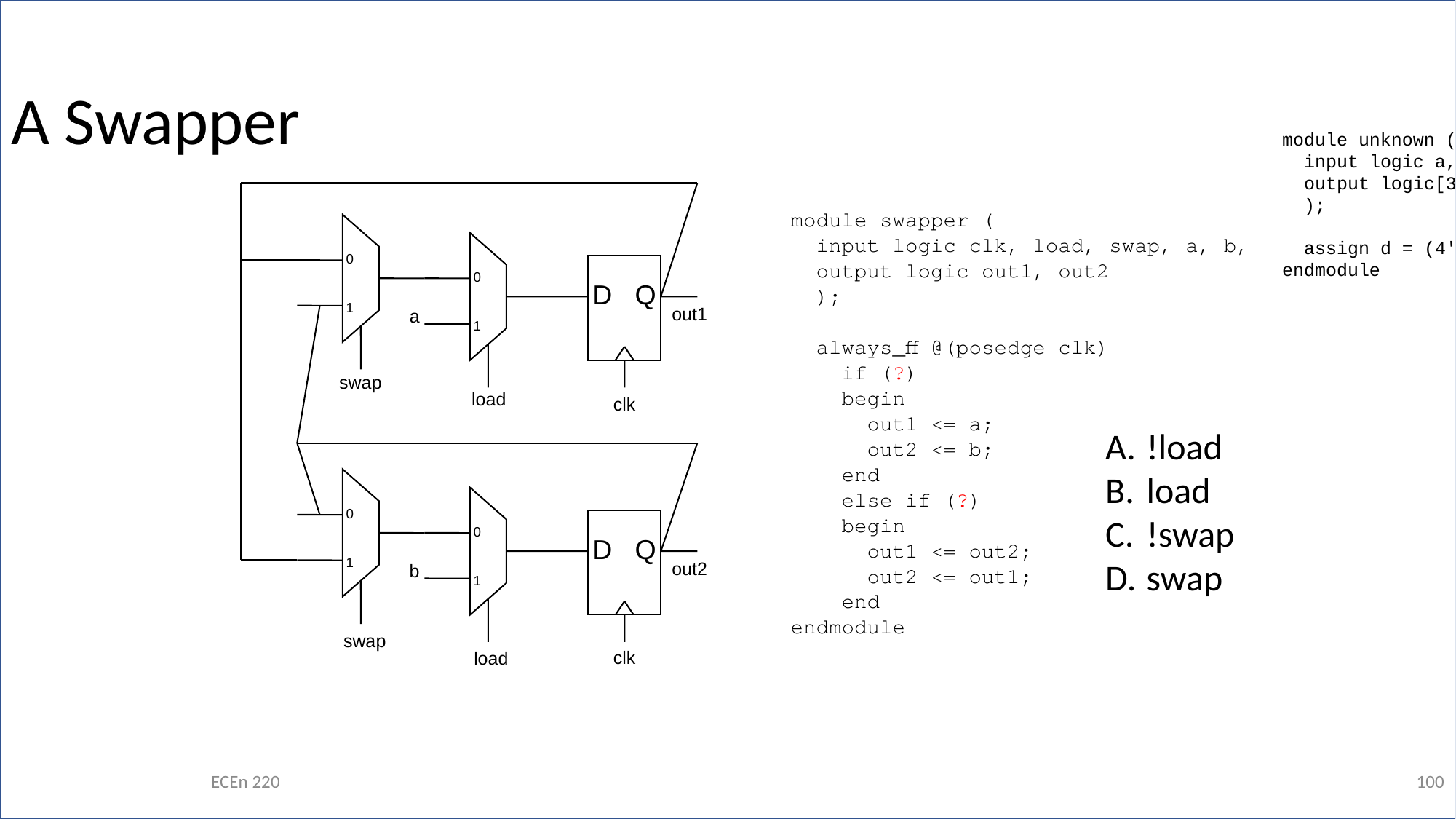

A Swapper
module unknown (
  input logic a,
  output logic[3:0] d
  );

  assign d = (4'b1000 >> b);
endmodule
0

1

0

1

D   Q

out1
a
swap
load
clk
0

1

0

1

D   Q

out2
b
swap
clk
load
module swapper (
  input logic clk, load, swap, a, b,
  output logic out1, out2
  );

  always_ff @(posedge clk)
    if (?)
    begin
      out1 <= a;
      out2 <= b;
    end
    else if (?)
    begin
      out1 <= out2;
      out2 <= out1;
    end
endmodule
!load
load
!swap
swap
ECEn 220
100